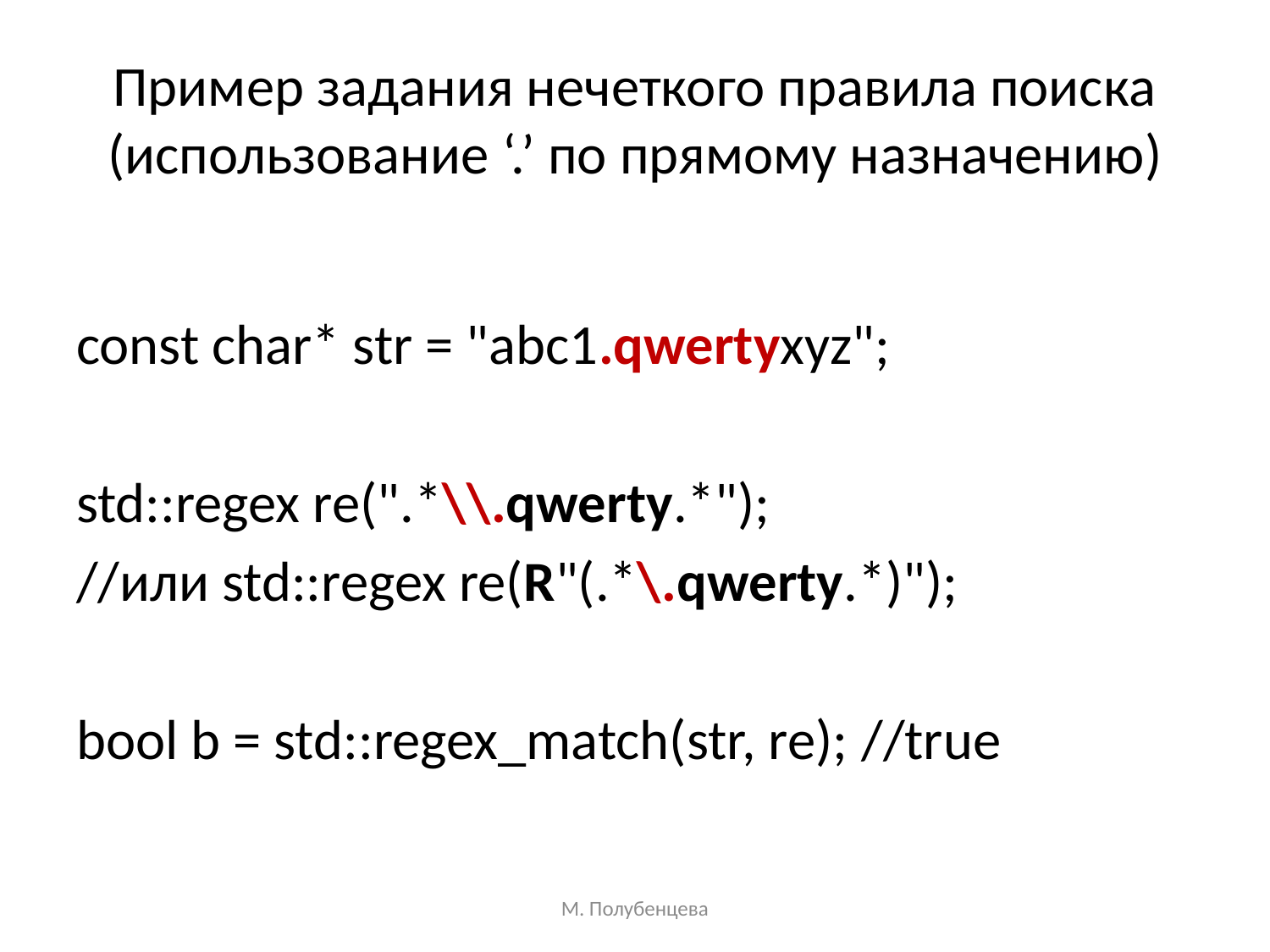

# Пример задания нечеткого правила поиска (использование ‘.’ по прямому назначению)

const char* str = "abc1.qwertyxyz";

std::regex re(".*\\.qwerty.*");
//или std::regex re(R"(.*\.qwerty.*)");

bool b = std::regex_match(str, re); //true
М. Полубенцева